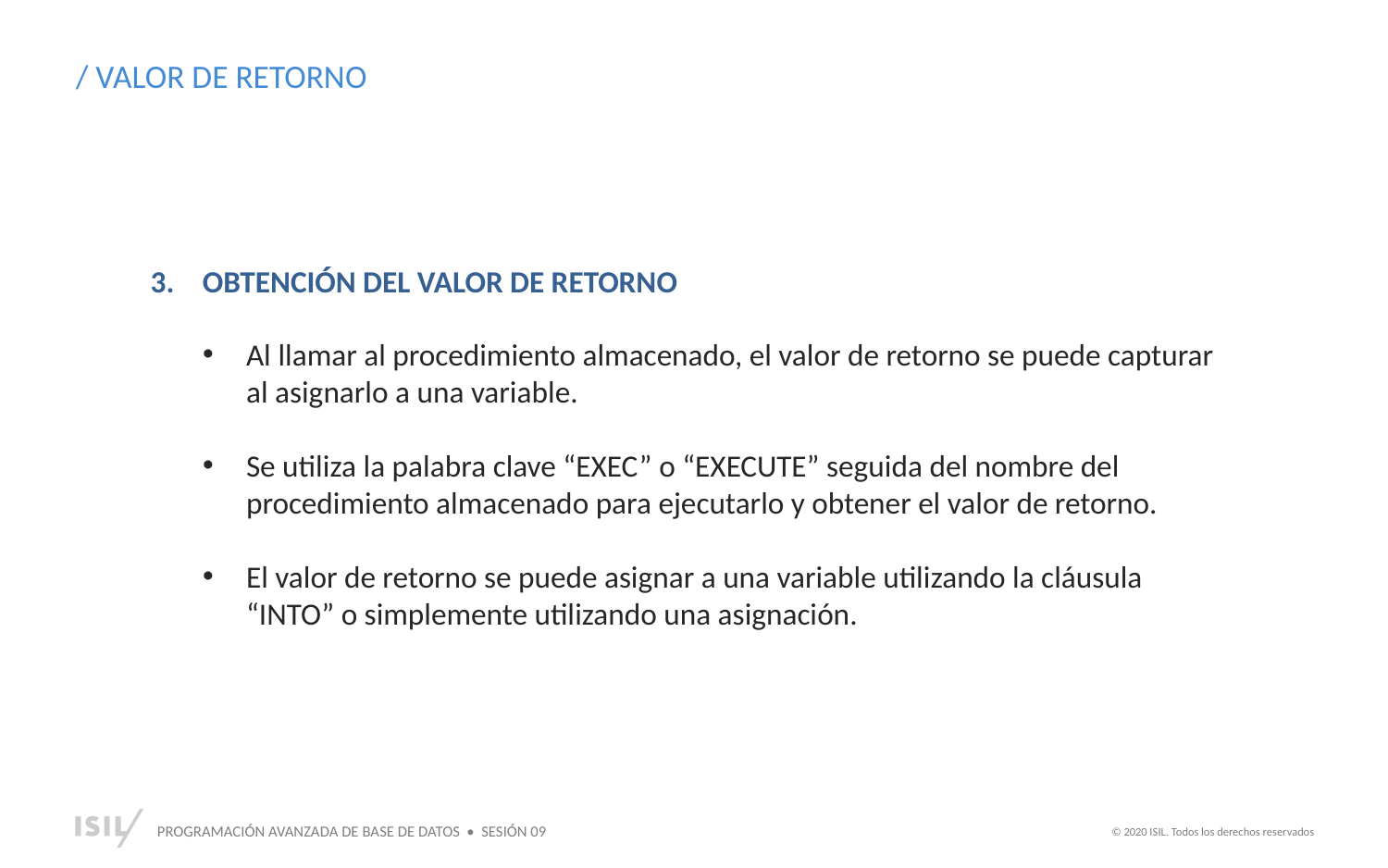

/ VALOR DE RETORNO
OBTENCIÓN DEL VALOR DE RETORNO

Al llamar al procedimiento almacenado, el valor de retorno se puede capturar al asignarlo a una variable.

Se utiliza la palabra clave “EXEC” o “EXECUTE” seguida del nombre del procedimiento almacenado para ejecutarlo y obtener el valor de retorno.

El valor de retorno se puede asignar a una variable utilizando la cláusula “INTO” o simplemente utilizando una asignación.